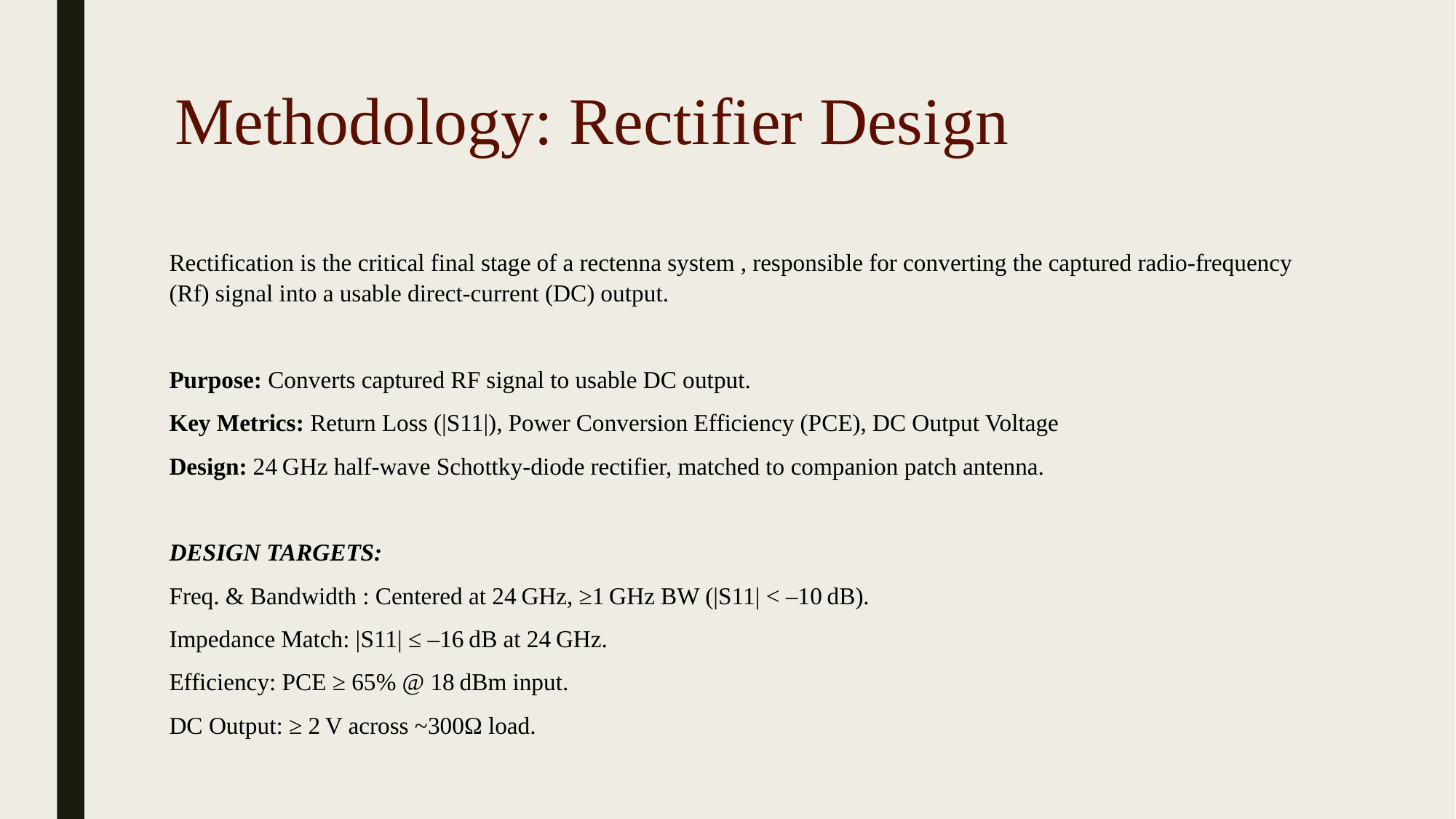

# Methodology: Rectifier Design

Rectification is the critical final stage of a rectenna system , responsible for converting the captured radio-frequency (Rf) signal into a usable direct-current (DC) output.

Purpose: Converts captured RF signal to usable DC output.
Key Metrics: Return Loss (|S11|), Power Conversion Efficiency (PCE), DC Output Voltage
Design: 24 GHz half-wave Schottky-diode rectifier, matched to companion patch antenna.

DESIGN TARGETS:
Freq. & Bandwidth : Centered at 24 GHz, ≥1 GHz BW (|S11| < –10 dB).
Impedance Match: |S11| ≤ –16 dB at 24 GHz.
Efficiency: PCE ≥ 65% @ 18 dBm input.
DC Output: ≥ 2 V across ~300Ω load.